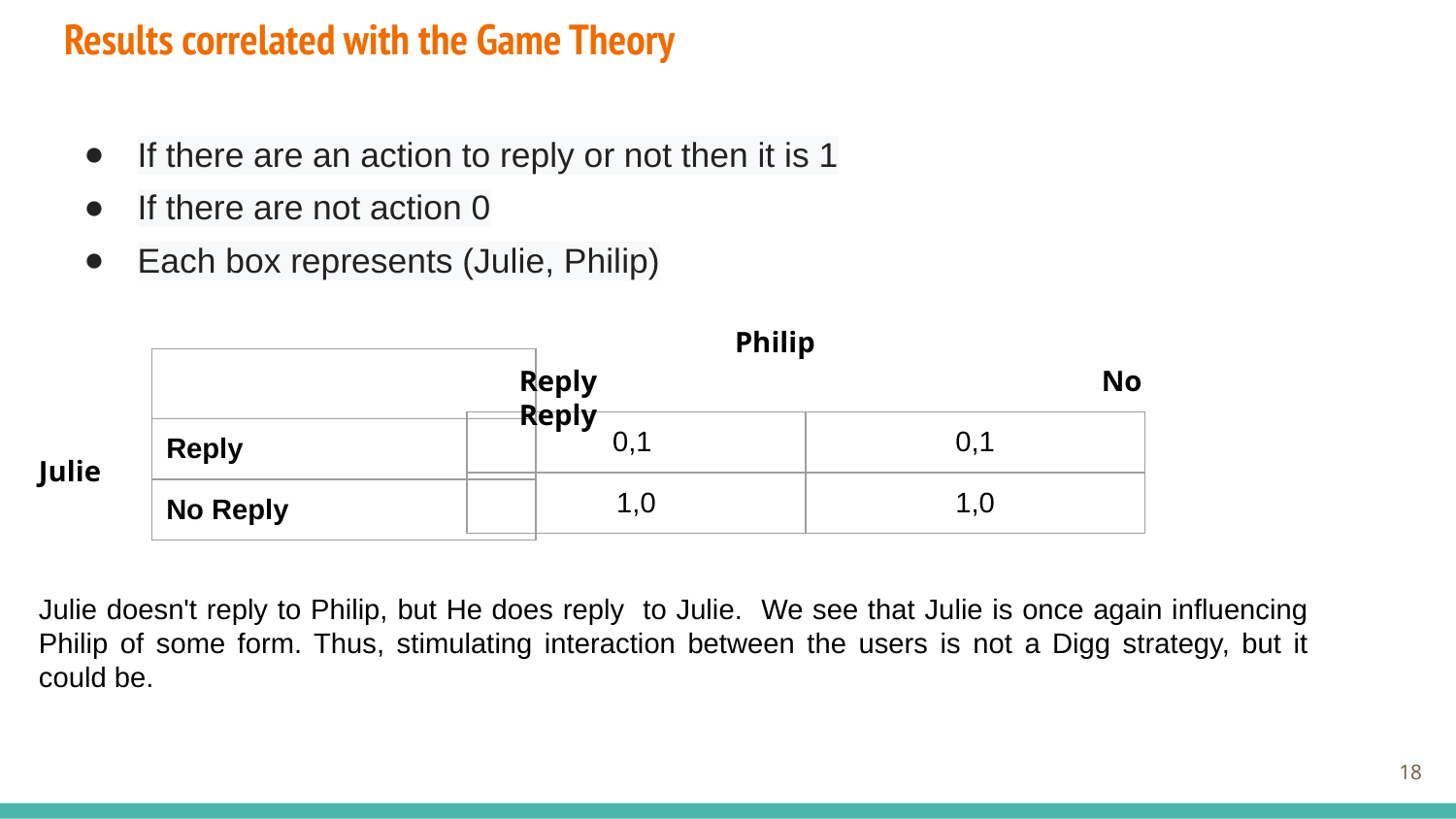

# Results correlated with the Game Theory
If there are an action to reply or not then it is 1
If there are not action 0
Each box represents (Julie, Philip)
Philip
|  |
| --- |
| Reply |
| No Reply |
Reply				No Reply
| 0,1 | 0,1 |
| --- | --- |
| 1,0 | 1,0 |
Julie
Julie doesn't reply to Philip, but He does reply  to Julie.  We see that Julie is once again influencing Philip of some form. Thus, stimulating interaction between the users is not a Digg strategy, but it could be.
18